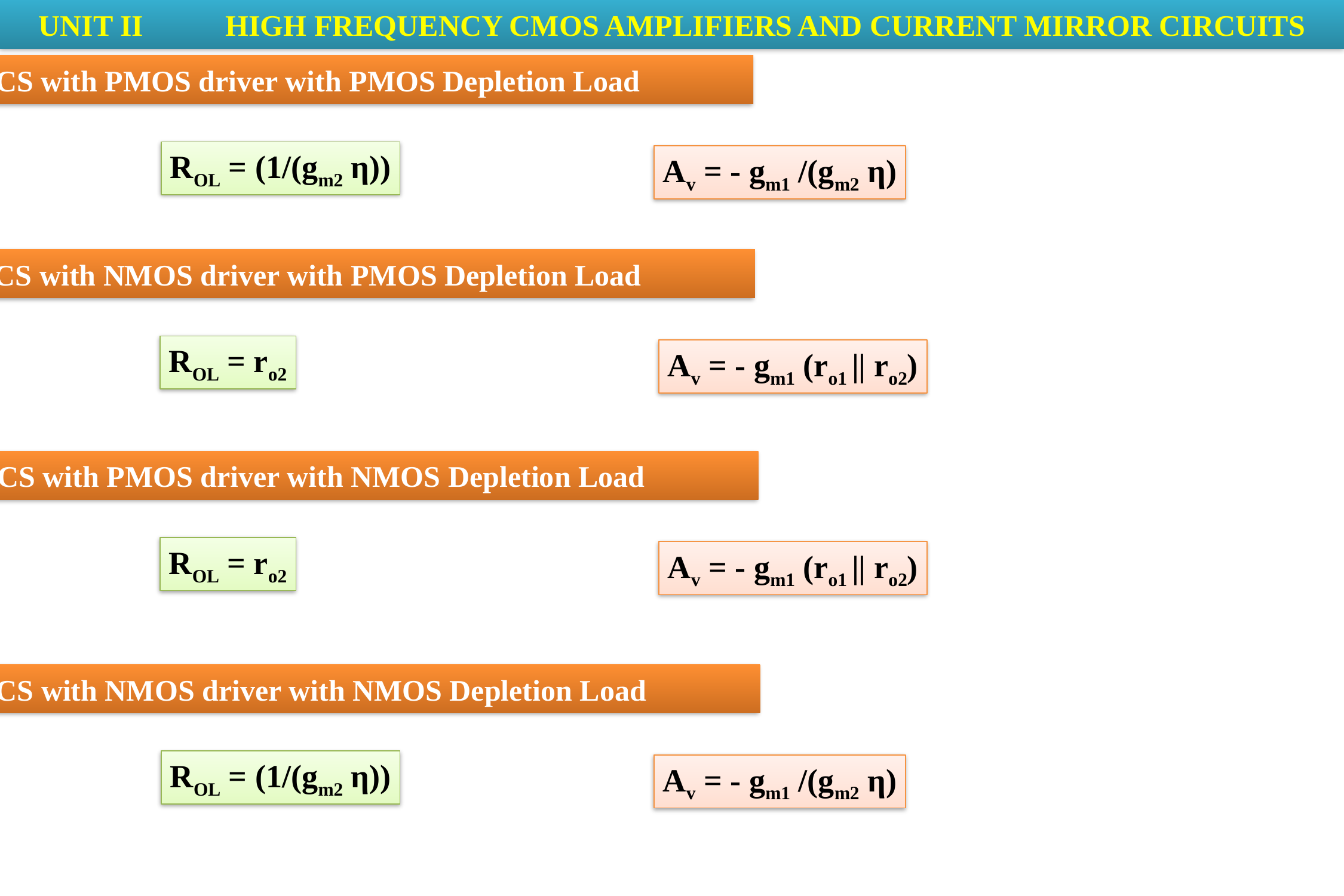

UNIT II	 HIGH FREQUENCY CMOS AMPLIFIERS AND CURRENT MIRROR CIRCUITS
5. CS with PMOS driver with PMOS Depletion Load
ROL = (1/(gm2 η))
Av = - gm1 /(gm2 η)
5. CS with NMOS driver with PMOS Depletion Load
ROL = ro2
Av = - gm1 (ro1 || ro2)
6. CS with PMOS driver with NMOS Depletion Load
ROL = ro2
Av = - gm1 (ro1 || ro2)
5. CS with NMOS driver with NMOS Depletion Load
ROL = (1/(gm2 η))
Av = - gm1 /(gm2 η)